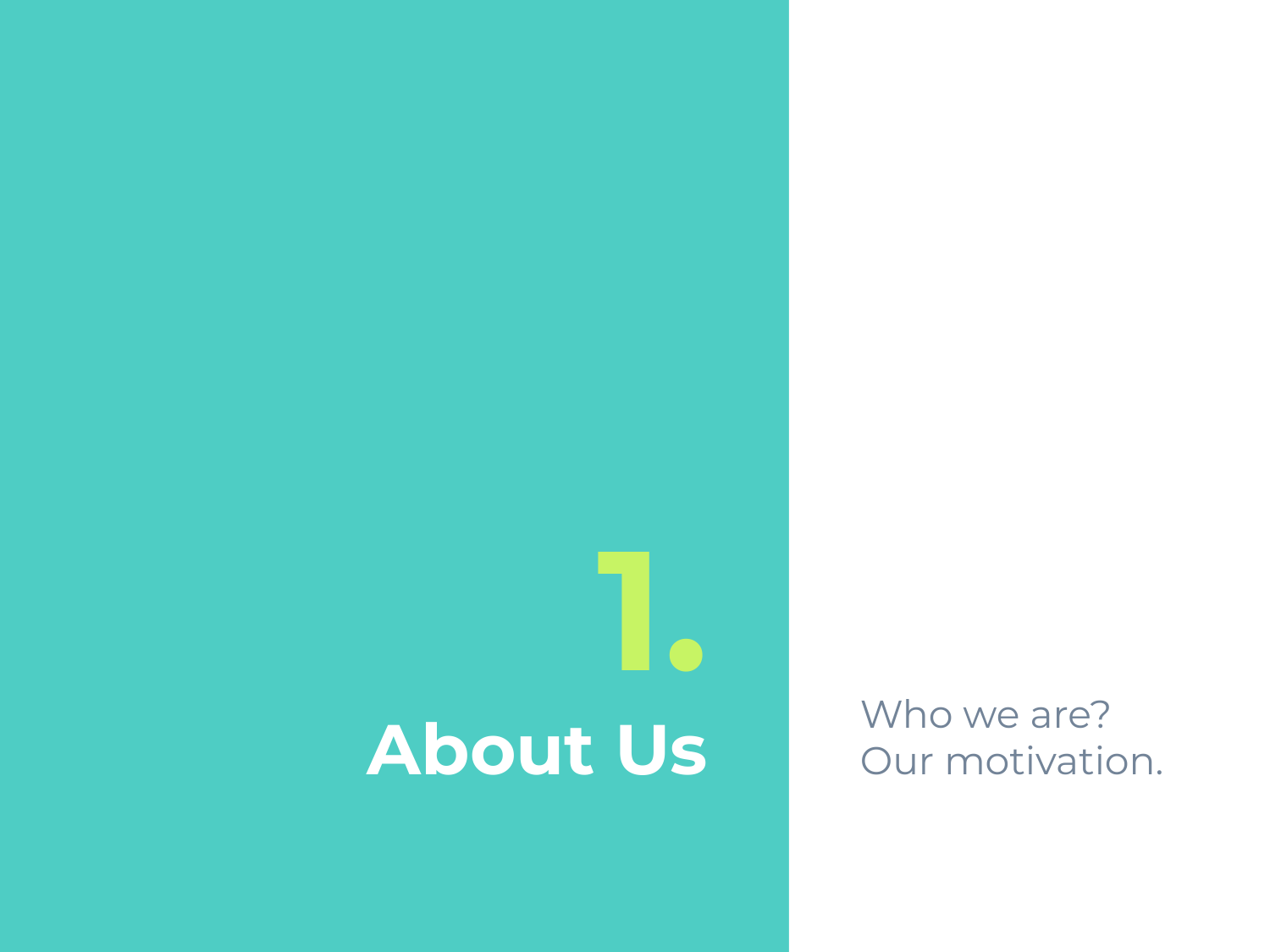

Who we are?
Our motivation.
# 1.
About Us